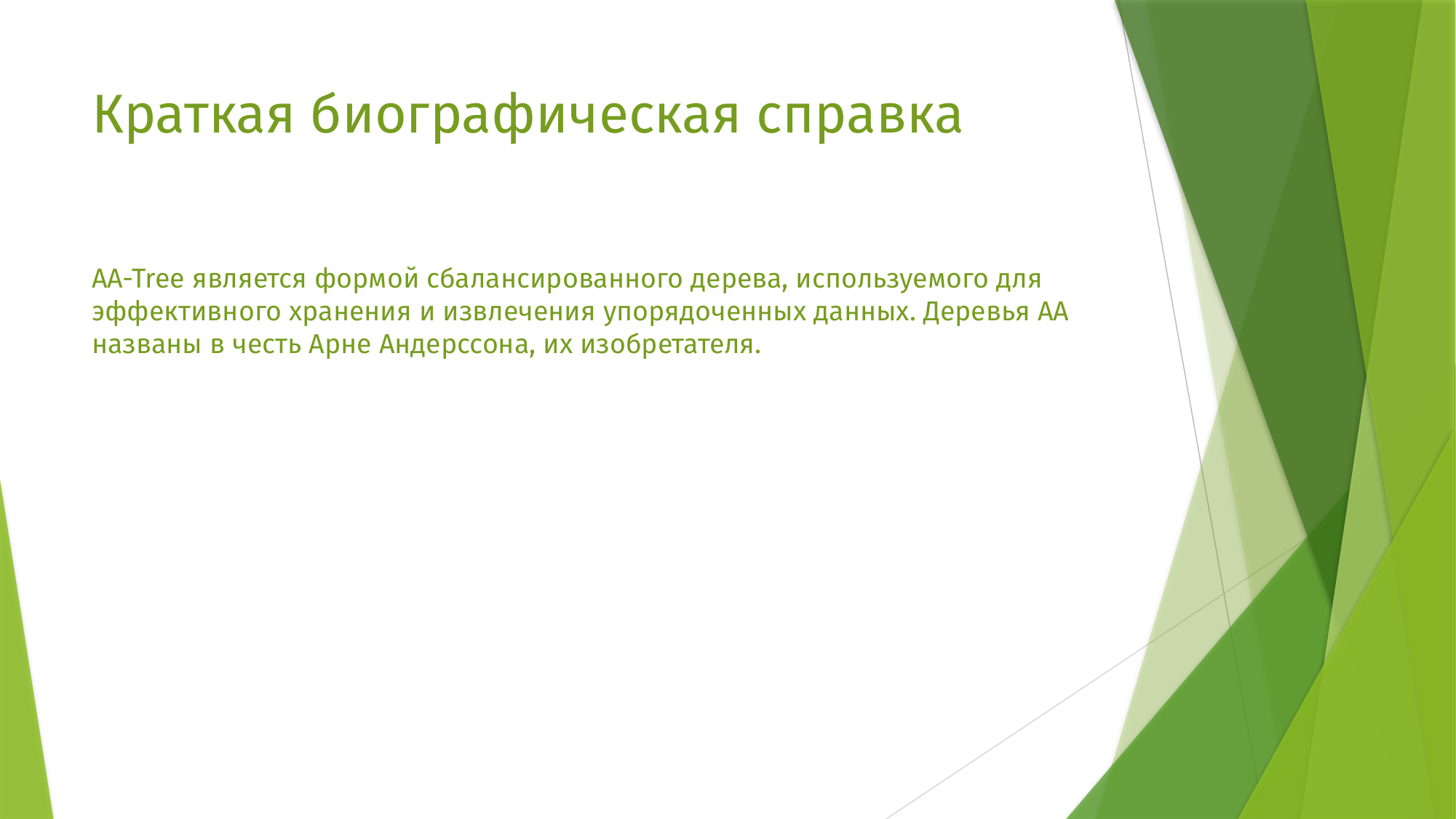

# Краткая биографическая справка
AA-Tree является формой сбалансированного дерева, используемого для эффективного хранения и извлечения упорядоченных данных. Деревья АА названы в честь Арне Андерссона, их изобретателя.